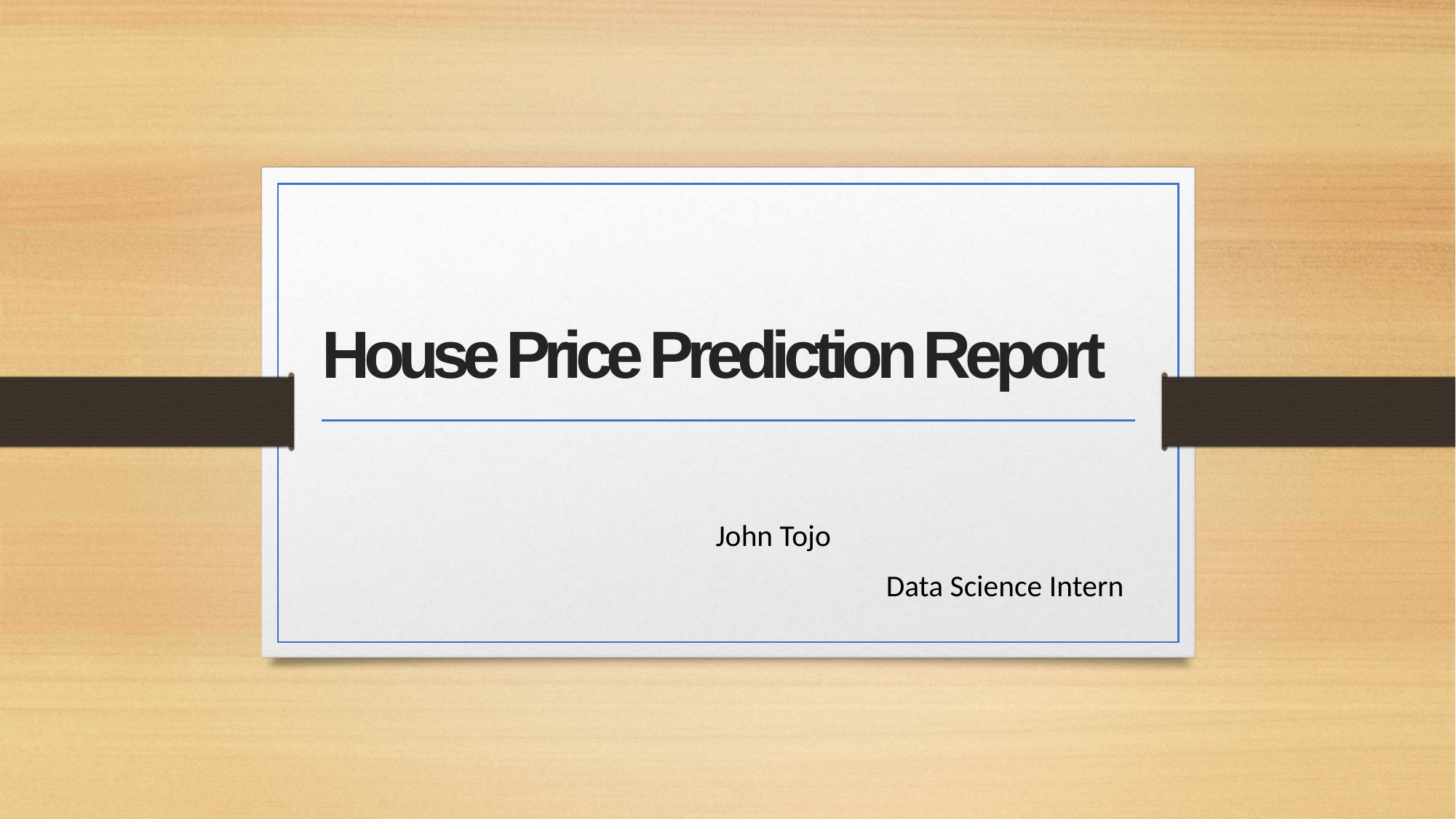

# House Price Prediction Report
											John Tojo
Data Science Intern